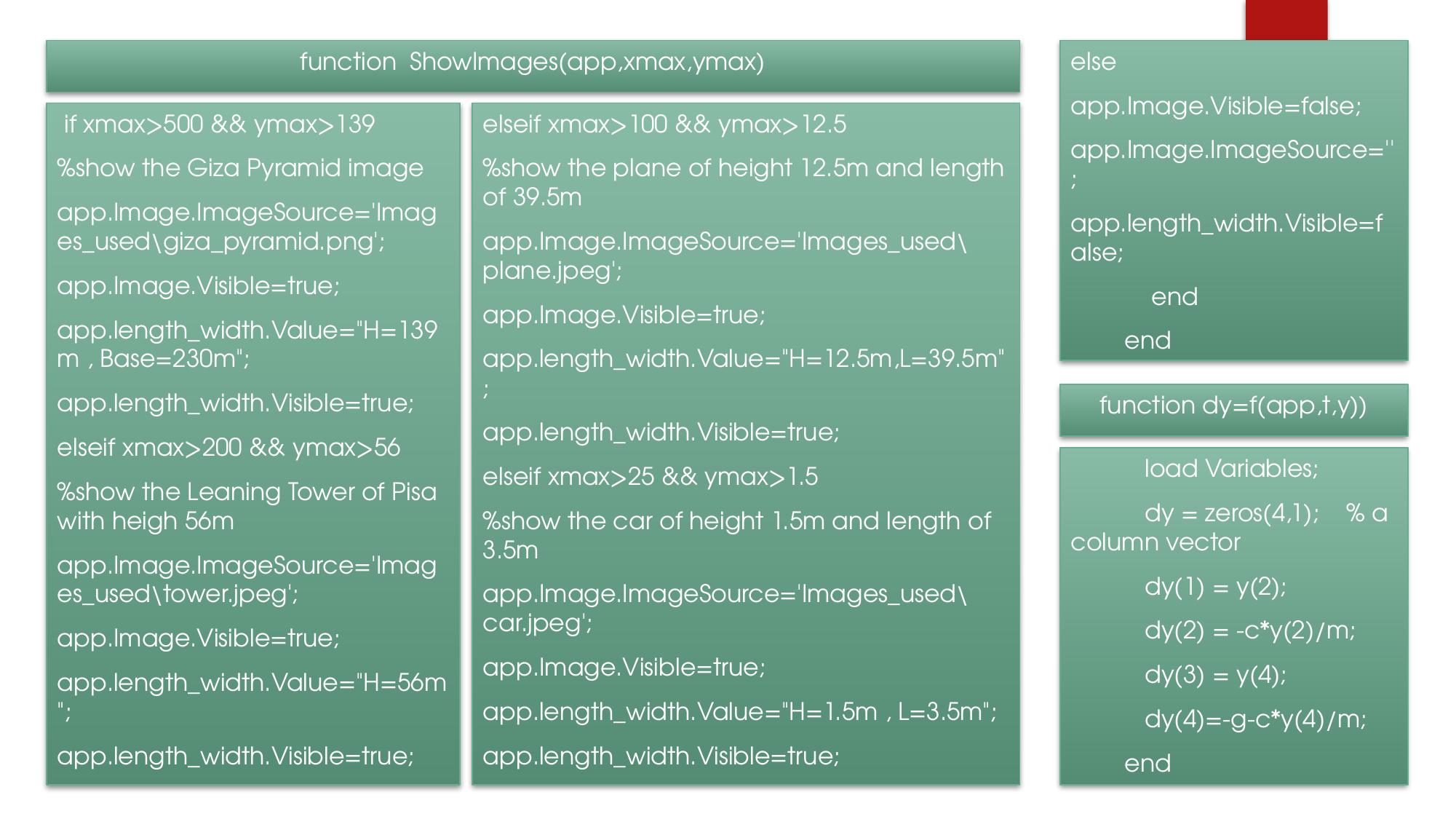

function  ShowImages(app,xmax,ymax)
else
app.Image.Visible=false;
app.Image.ImageSource='';
app.length_width.Visible=false;
            end
        end
 if xmax>500 && ymax>139
%show the Giza Pyramid image
app.Image.ImageSource='Images_used\giza_pyramid.png';
app.Image.Visible=true;
app.length_width.Value="H=139m , Base=230m";
app.length_width.Visible=true;
elseif xmax>200 && ymax>56
%show the Leaning Tower of Pisa with heigh 56m
app.Image.ImageSource='Images_used\tower.jpeg';
app.Image.Visible=true;
app.length_width.Value="H=56m";
app.length_width.Visible=true;
elseif xmax>100 && ymax>12.5
%show the plane of height 12.5m and length of 39.5m
app.Image.ImageSource='Images_used\plane.jpeg';
app.Image.Visible=true;
app.length_width.Value="H=12.5m,L=39.5m";
app.length_width.Visible=true;
elseif xmax>25 && ymax>1.5
%show the car of height 1.5m and length of 3.5m
app.Image.ImageSource='Images_used\car.jpeg';
app.Image.Visible=true;
app.length_width.Value="H=1.5m , L=3.5m";
app.length_width.Visible=true;

function dy=f(app,t,y))
           load Variables;
           dy = zeros(4,1);    % a column vector
           dy(1) = y(2);
           dy(2) = -c*y(2)/m;
           dy(3) = y(4);
           dy(4)=-g-c*y(4)/m;
        end